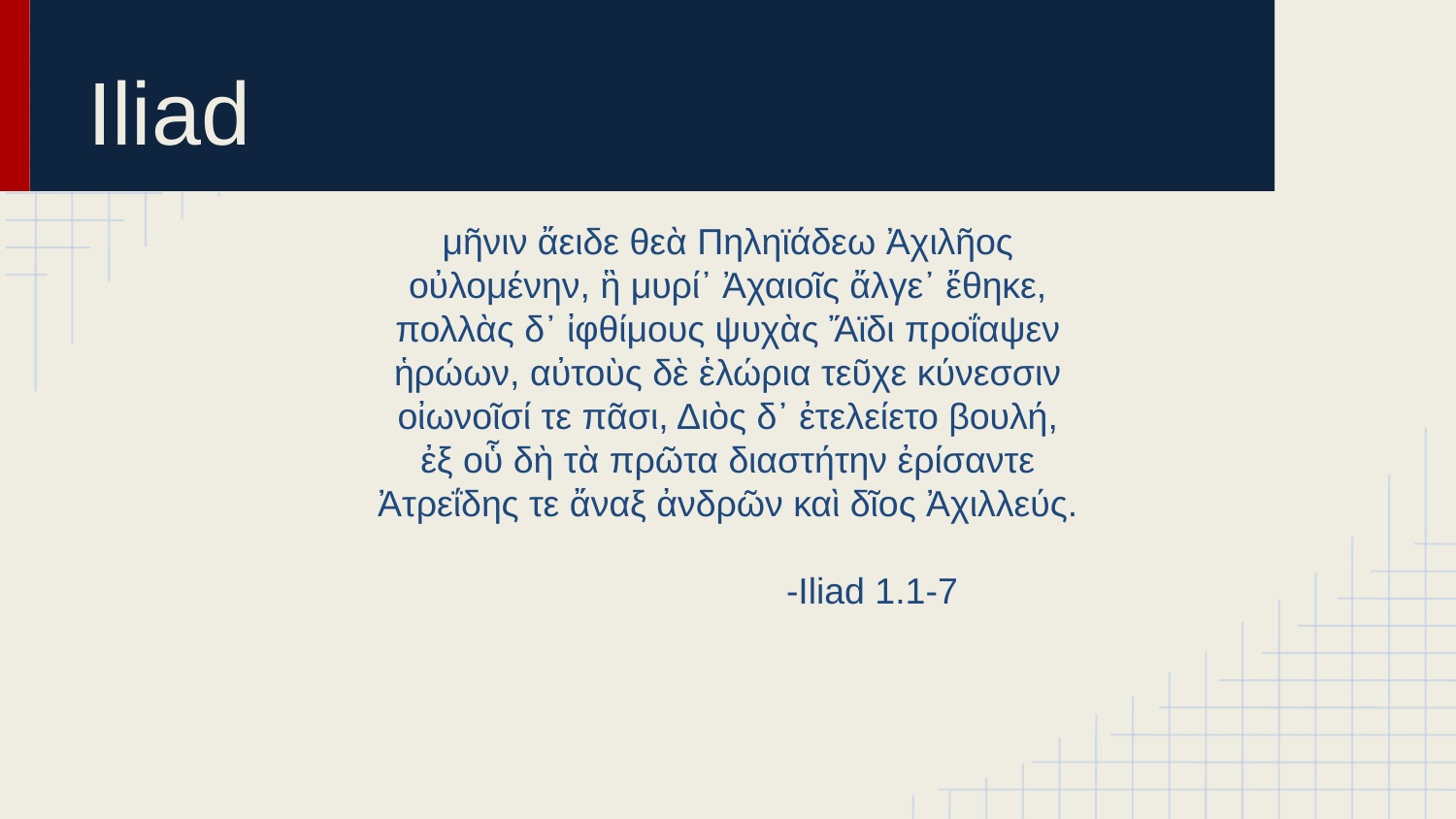

# Iliad
μῆνιν ἄειδε θεὰ Πηληϊάδεω Ἀχιλῆος
οὐλομένην, ἣ μυρί᾽ Ἀχαιοῖς ἄλγε᾽ ἔθηκε,
πολλὰς δ᾽ ἰφθίμους ψυχὰς Ἄϊδι προΐαψεν
ἡρώων, αὐτοὺς δὲ ἑλώρια τεῦχε κύνεσσιν
οἰωνοῖσί τε πᾶσι, Διὸς δ᾽ ἐτελείετο βουλή,
ἐξ οὗ δὴ τὰ πρῶτα διαστήτην ἐρίσαντε
Ἀτρεΐδης τε ἄναξ ἀνδρῶν καὶ δῖος Ἀχιλλεύς.

-Iliad 1.1-7